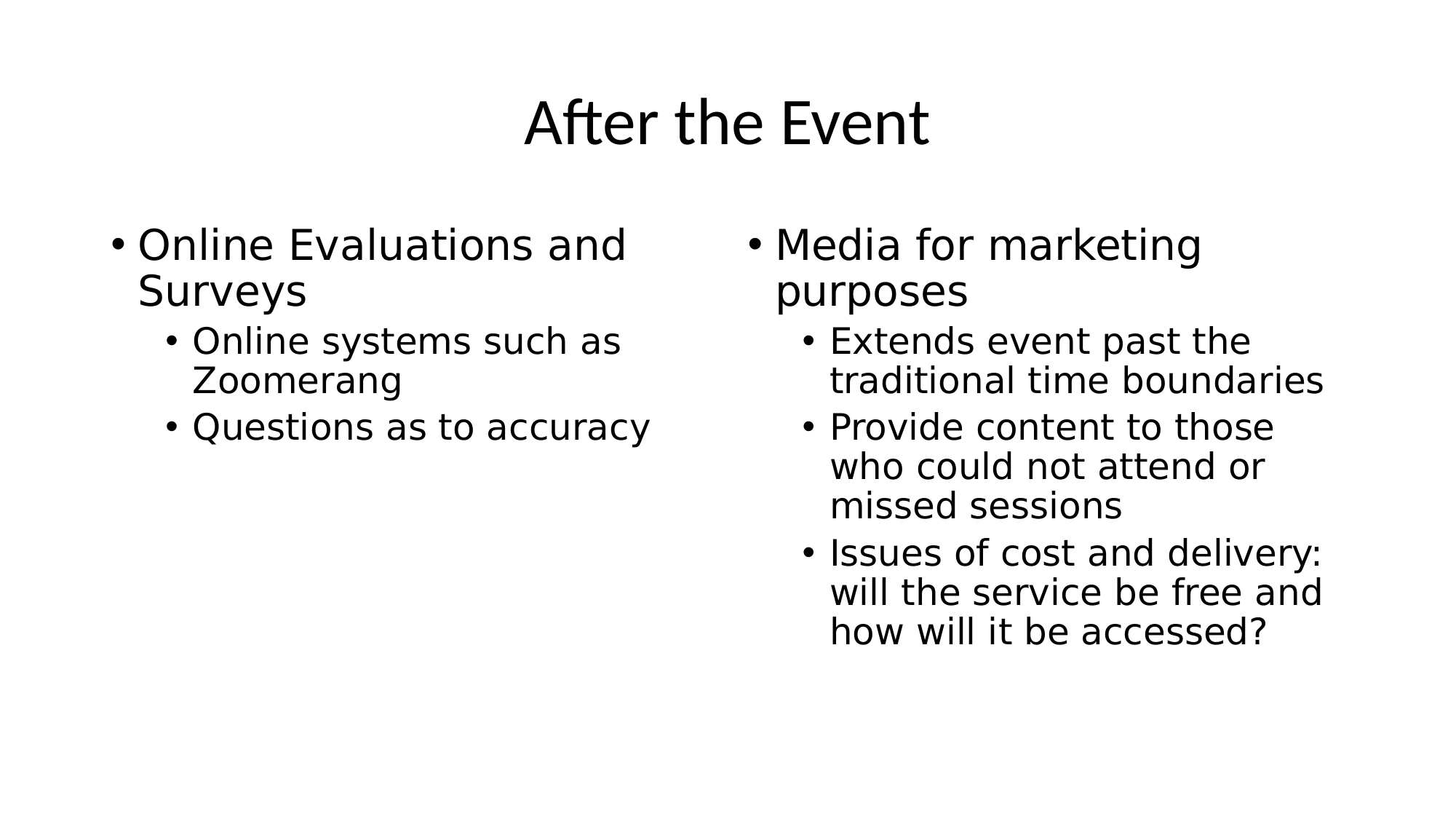

# After the Event
Online Evaluations and Surveys
Online systems such as Zoomerang
Questions as to accuracy

Media for marketing purposes
Extends event past the traditional time boundaries
Provide content to those who could not attend or missed sessions
Issues of cost and delivery: will the service be free and how will it be accessed?